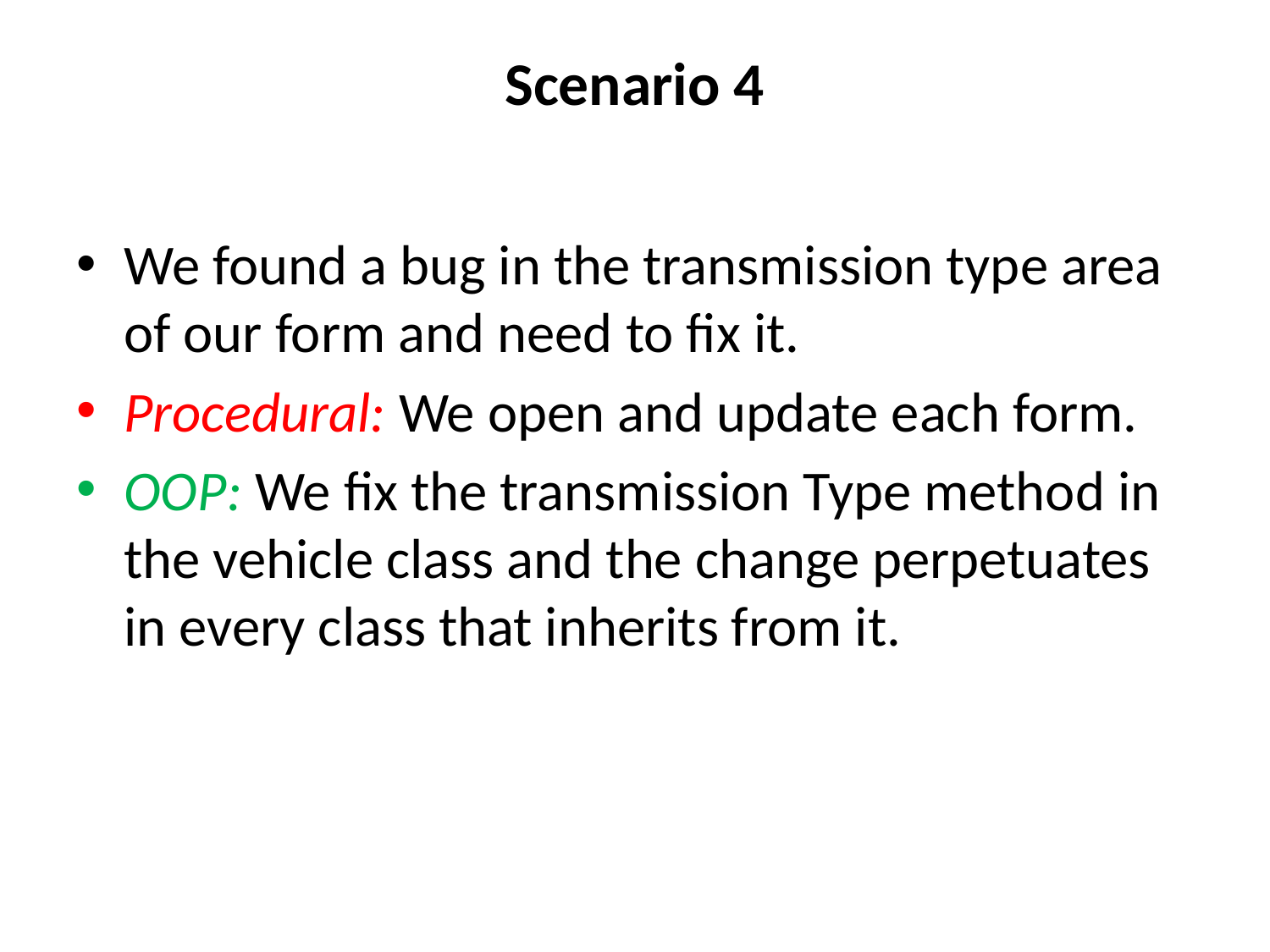

# Scenario 4
We found a bug in the transmission type area of our form and need to fix it.
Procedural: We open and update each form.
OOP: We fix the transmission Type method in the vehicle class and the change perpetuates in every class that inherits from it.